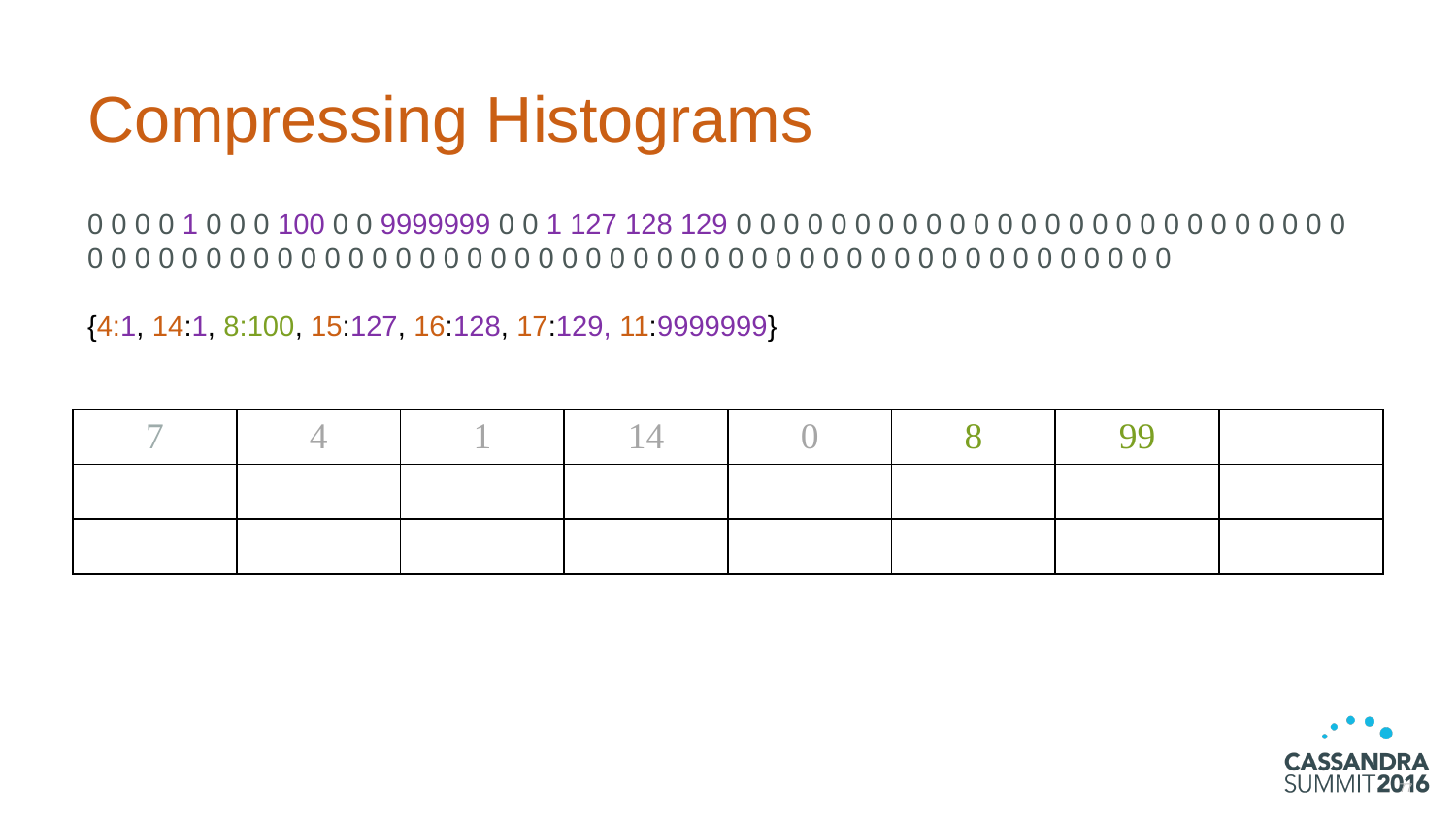

# Compressing Histograms
0 0 0 0 1 0 0 0 100 0 0 9999999 0 0 1 127 128 129 0 0 0 0 0 0 0 0 0 0 0 0 0 0 0 0 0 0 0 0 0 0 0 0 0 0 0 0 0 0 0 0 0 0 0 0 0 0 0 0 0 0 0 0 0 0 0 0 0 0 0 0 0 0 0 0 0 0 0 0 0 0 0 0 0 0 0 0 0 0 0 0

{4:1, 14:1, 8:100, 15:127, 16:128, 17:129, 11:9999999}

| 7 | 4 | 1 | 14 | 0 | 8 | 99 |  |
| --- | --- | --- | --- | --- | --- | --- | --- |
|  |  |  |  |  |  |  |  |
|  |  |  |  |  |  |  |  |
77